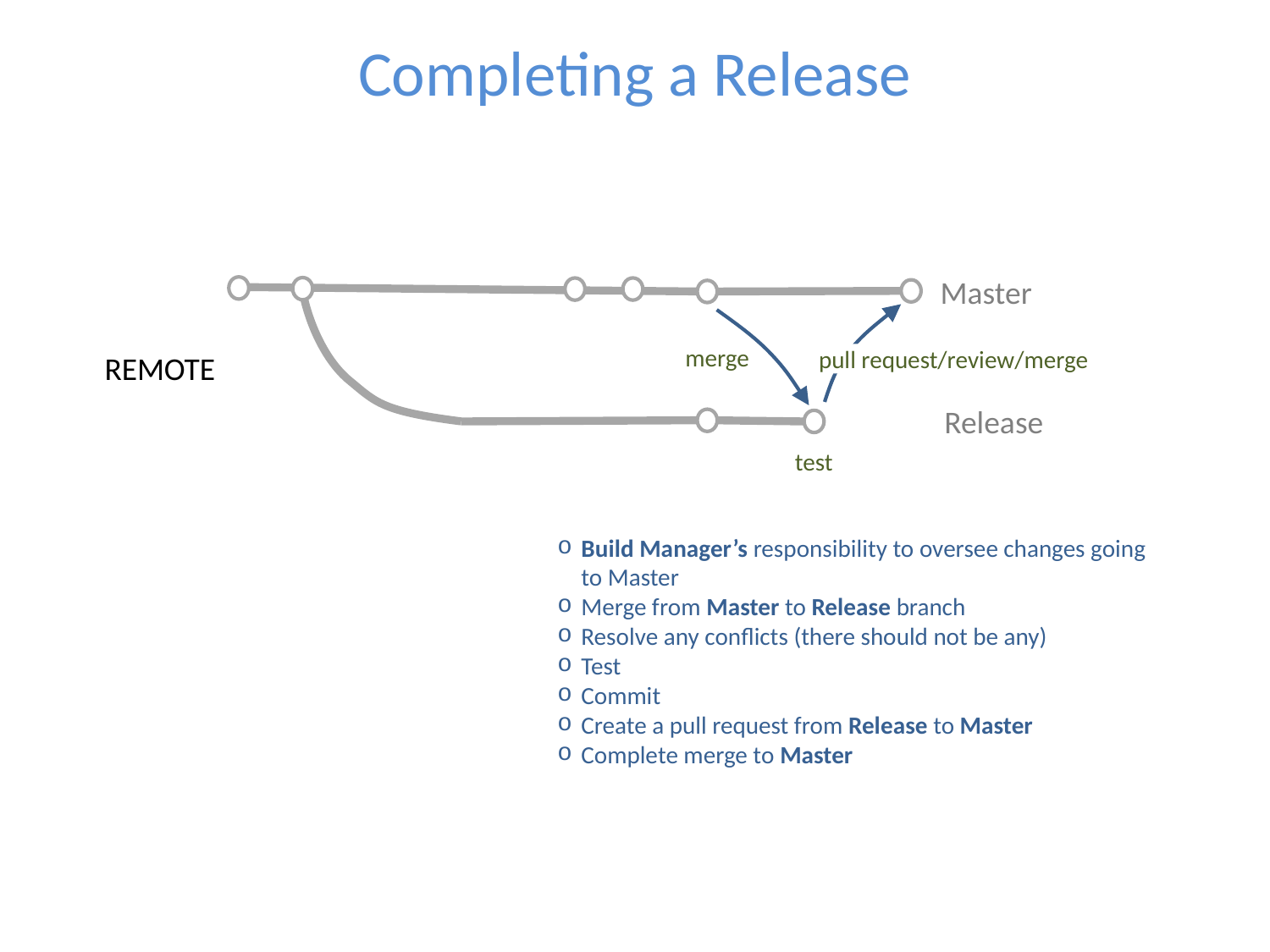

Completing a Release
Master

REMOTE

Release

pull request/review/merge

merge

test
Build Manager’s responsibility to oversee changes going to Master
Merge from Master to Release branch
Resolve any conflicts (there should not be any)
Test
Commit
Create a pull request from Release to Master
Complete merge to Master